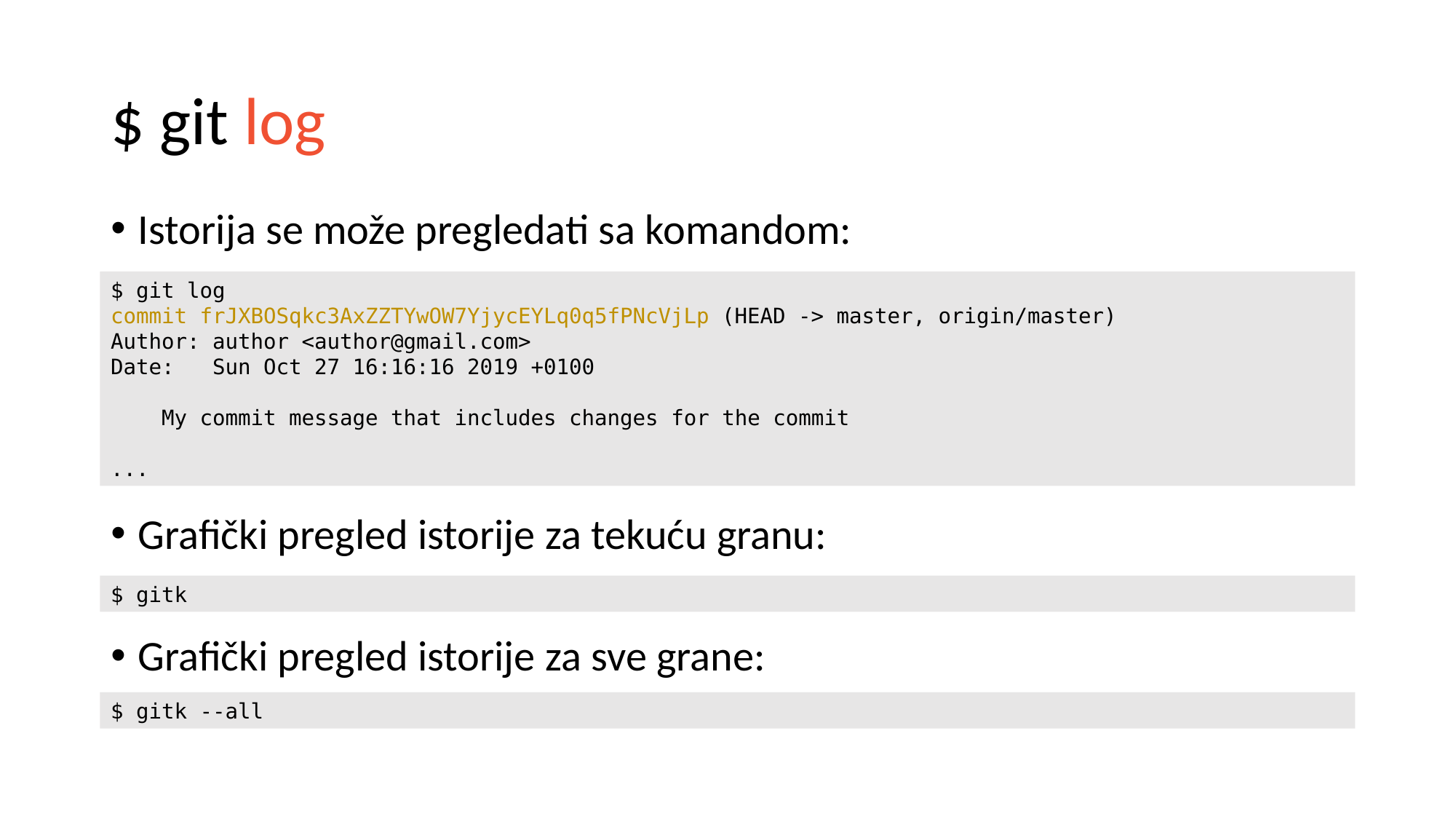

# $ git log
Istorija se može pregledati sa komandom:

Grafički pregled istorije za tekuću granu:

Grafički pregled istorije za sve grane:

$ git log
commit frJXBOSqkc3AxZZTYwOW7YjycEYLq0q5fPNcVjLp (HEAD -> master, origin/master)
Author: author <author@gmail.com>
Date:   Sun Oct 27 16:16:16 2019 +0100

    My commit message that includes changes for the commit

...
$ gitk
$ gitk --all